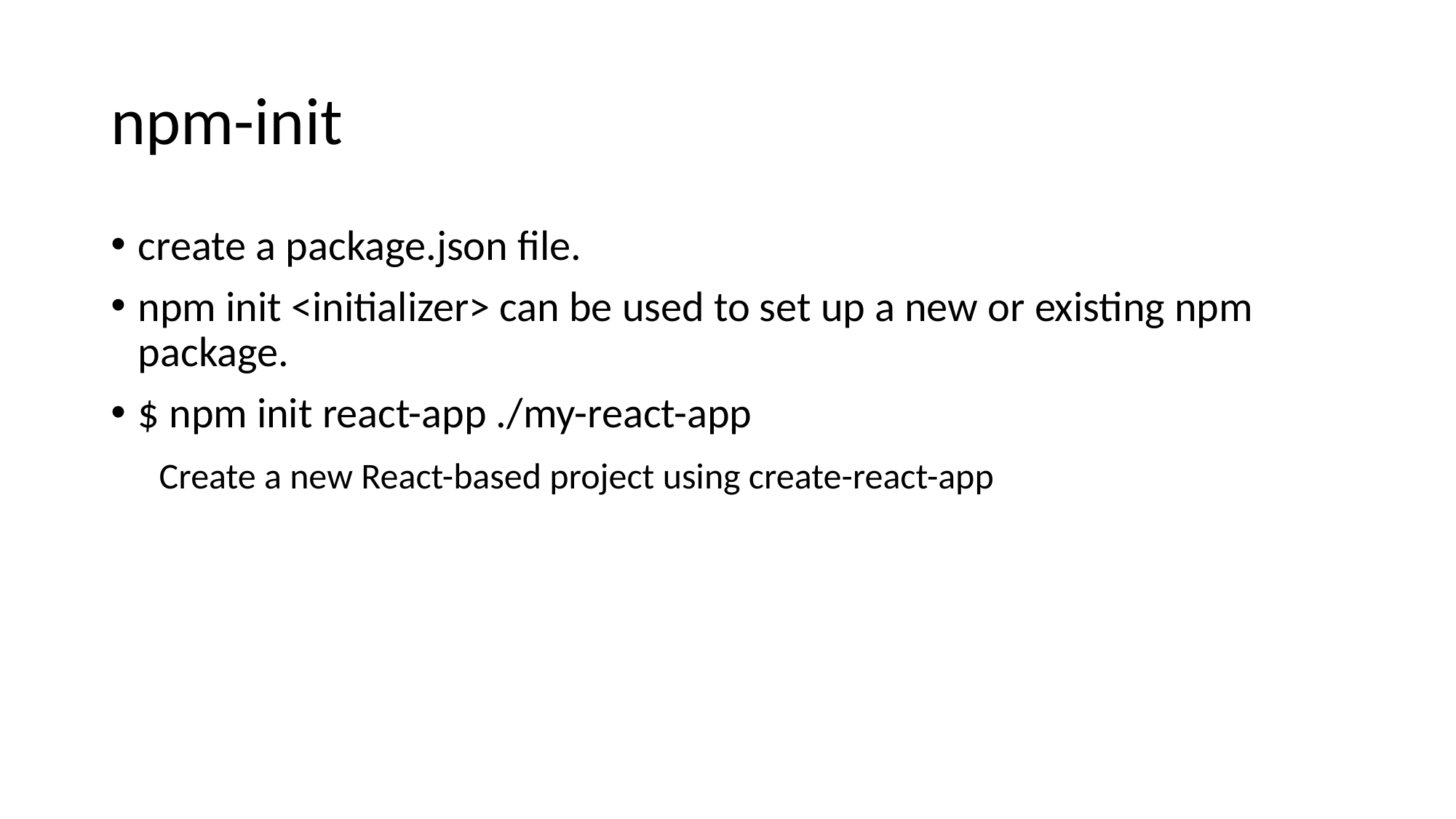

# npm-init
create a package.json file.
npm init <initializer> can be used to set up a new or existing npm package.
$ npm init react-app ./my-react-app
     Create a new React-based project using create-react-app